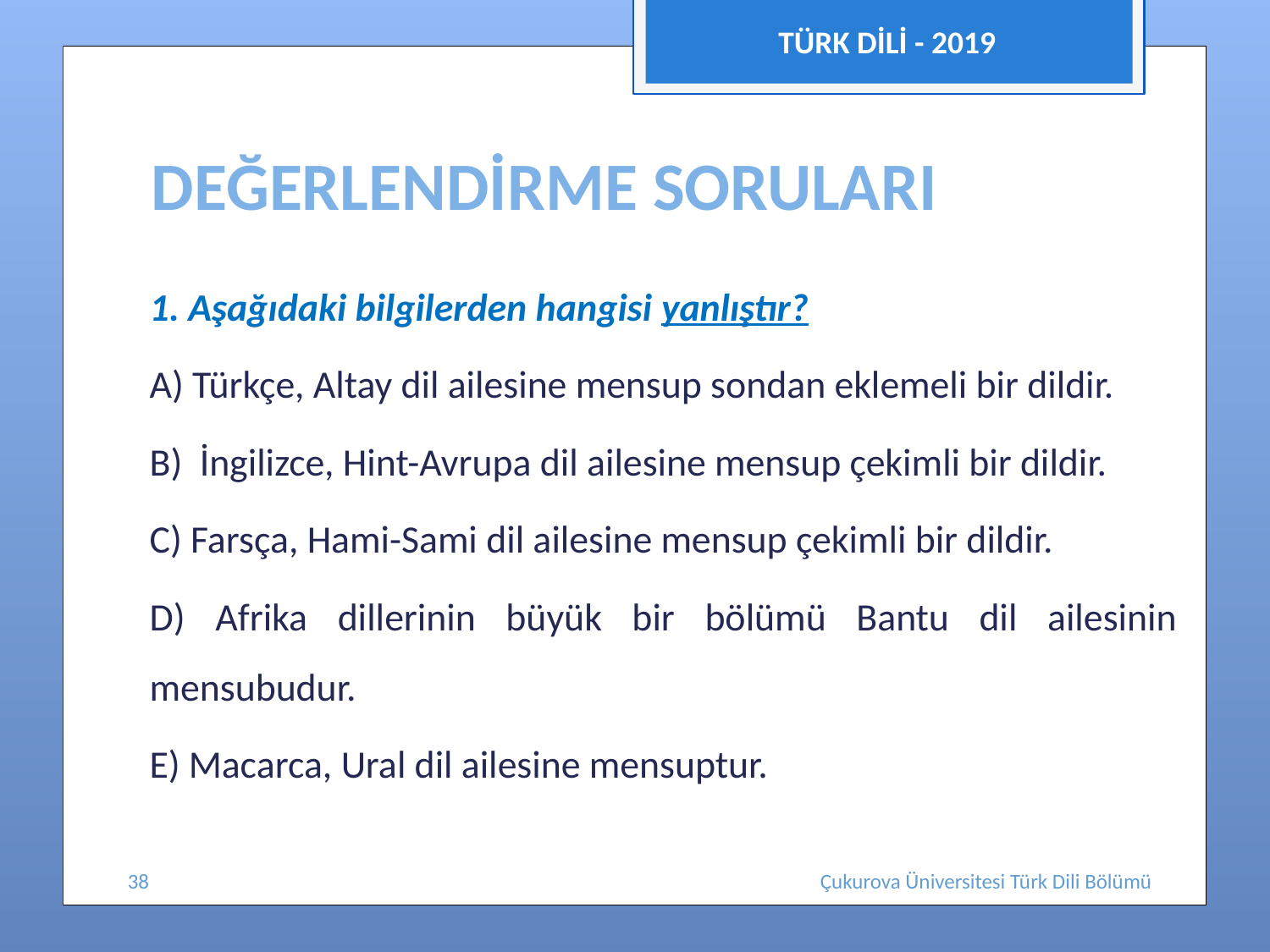

TÜRK DİLİ - 2019
# DEĞERLENDİRME SORULARI
	1. Aşağıdaki bilgilerden hangisi yanlıştır?
 	A) Türkçe, Altay dil ailesine mensup sondan eklemeli bir dildir.
	B)  İngilizce, Hint-Avrupa dil ailesine mensup çekimli bir dildir.
	C) Farsça, Hami-Sami dil ailesine mensup çekimli bir dildir.
	D) Afrika dillerinin büyük bir bölümü Bantu dil ailesinin mensubudur.
	E) Macarca, Ural dil ailesine mensuptur.

38
Çukurova Üniversitesi Türk Dili Bölümü